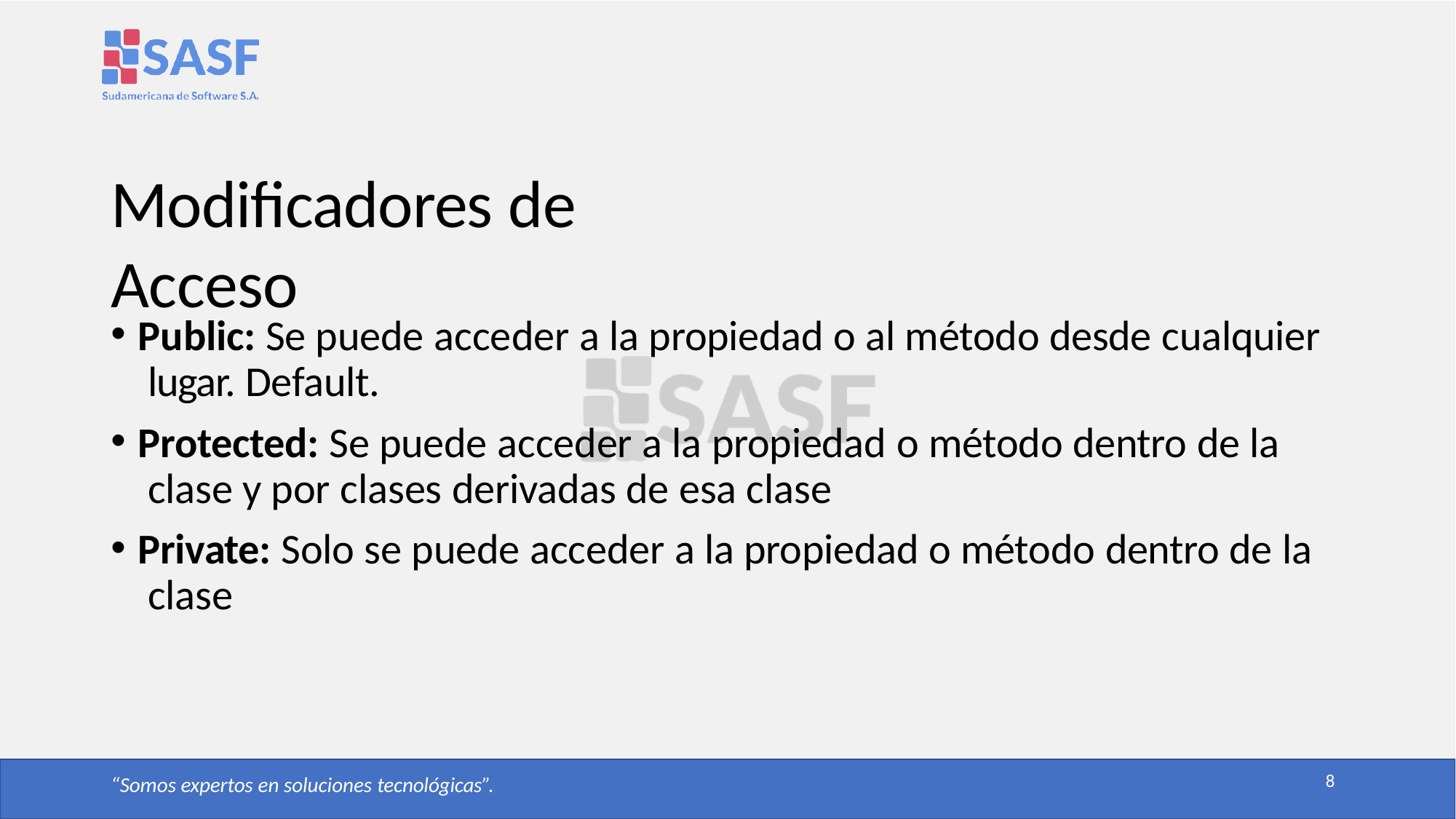

# Modificadores de Acceso
Public: Se puede acceder a la propiedad o al método desde cualquier  lugar. Default.
Protected: Se puede acceder a la propiedad o método dentro de la  clase y por clases derivadas de esa clase
Private: Solo se puede acceder a la propiedad o método dentro de la  clase
8
“Somos expertos en soluciones tecnológicas”.